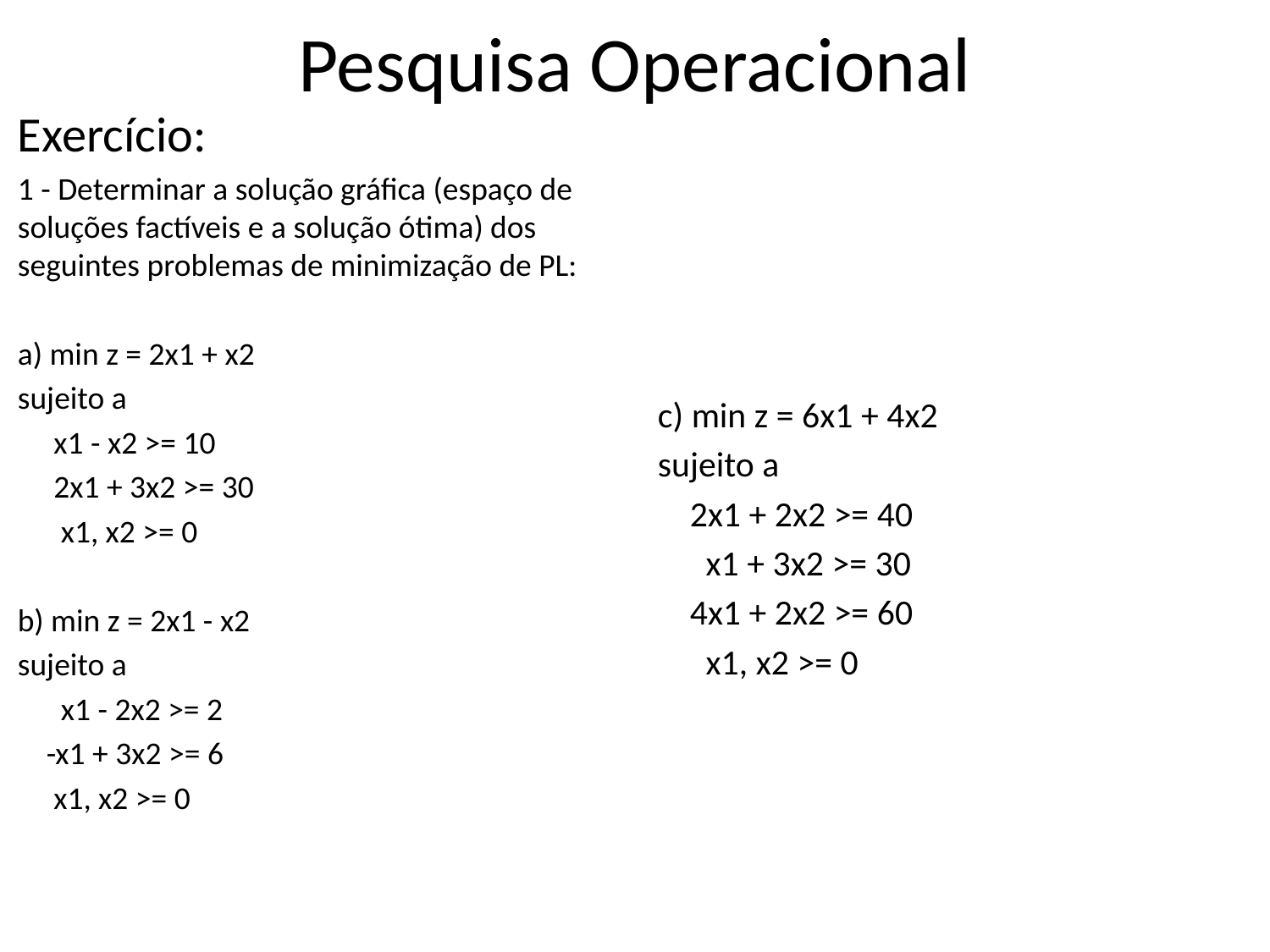

# Pesquisa Operacional
Exercício:
1 - Determinar a solução gráfica (espaço de soluções factíveis e a solução ótima) dos seguintes problemas de minimização de PL:

a) min z = 2x1 + x2
sujeito a
     x1 - x2 >= 10
     2x1 + 3x2 >= 30
      x1, x2 >= 0

b) min z = 2x1 - x2
sujeito a
      x1 - 2x2 >= 2
    -x1 + 3x2 >= 6
     x1, x2 >= 0

c) min z = 6x1 + 4x2
sujeito a
    2x1 + 2x2 >= 40
      x1 + 3x2 >= 30
    4x1 + 2x2 >= 60
      x1, x2 >= 0